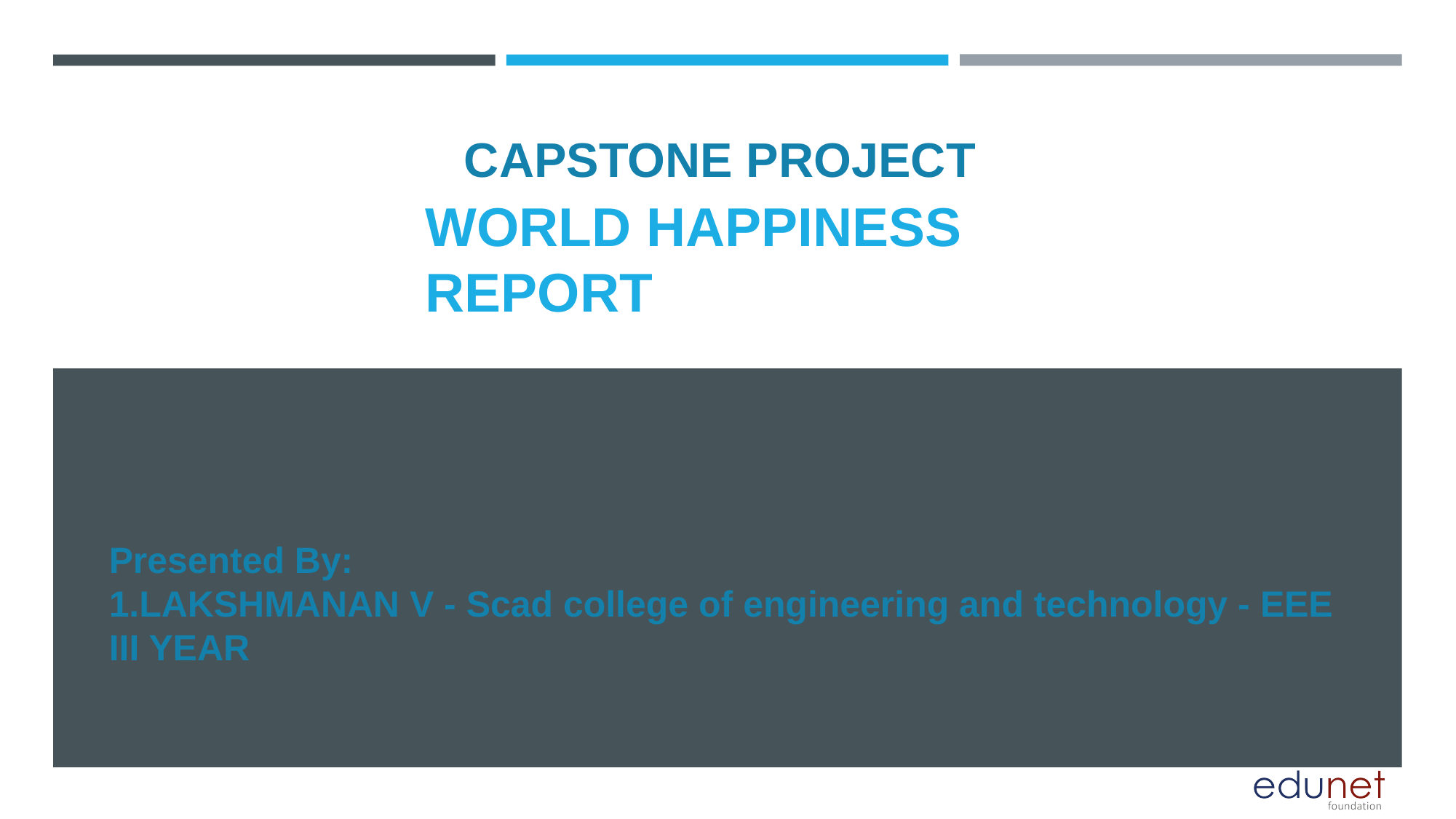

CAPSTONE PROJECT
# WORLD HAPPINESS REPORT
Presented By:
1.LAKSHMANAN V - Scad college of engineering and technology - EEE III YEAR